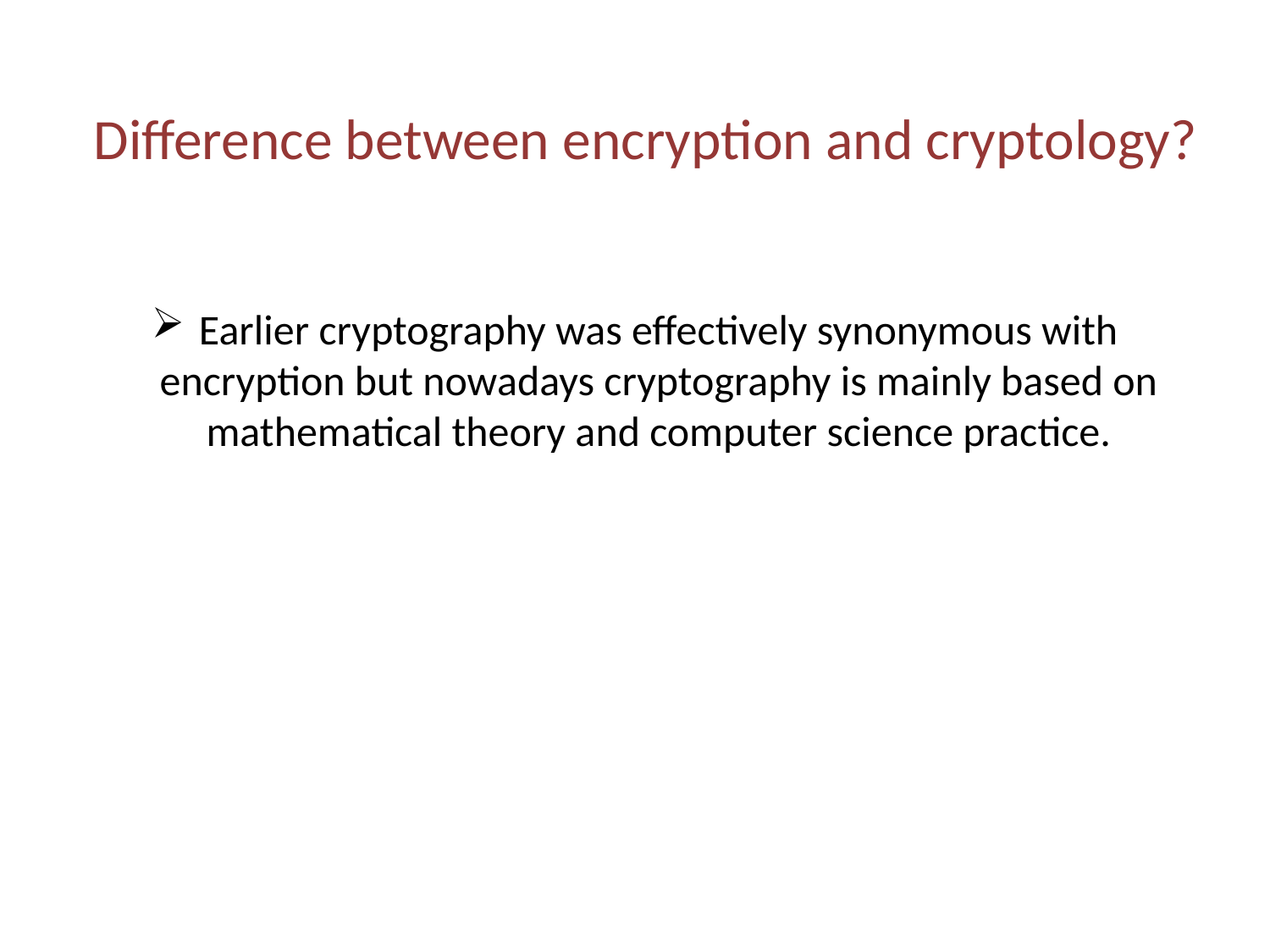

# Difference between encryption and cryptology?
Earlier cryptography was effectively synonymous with encryption but nowadays cryptography is mainly based on mathematical theory and computer science practice.